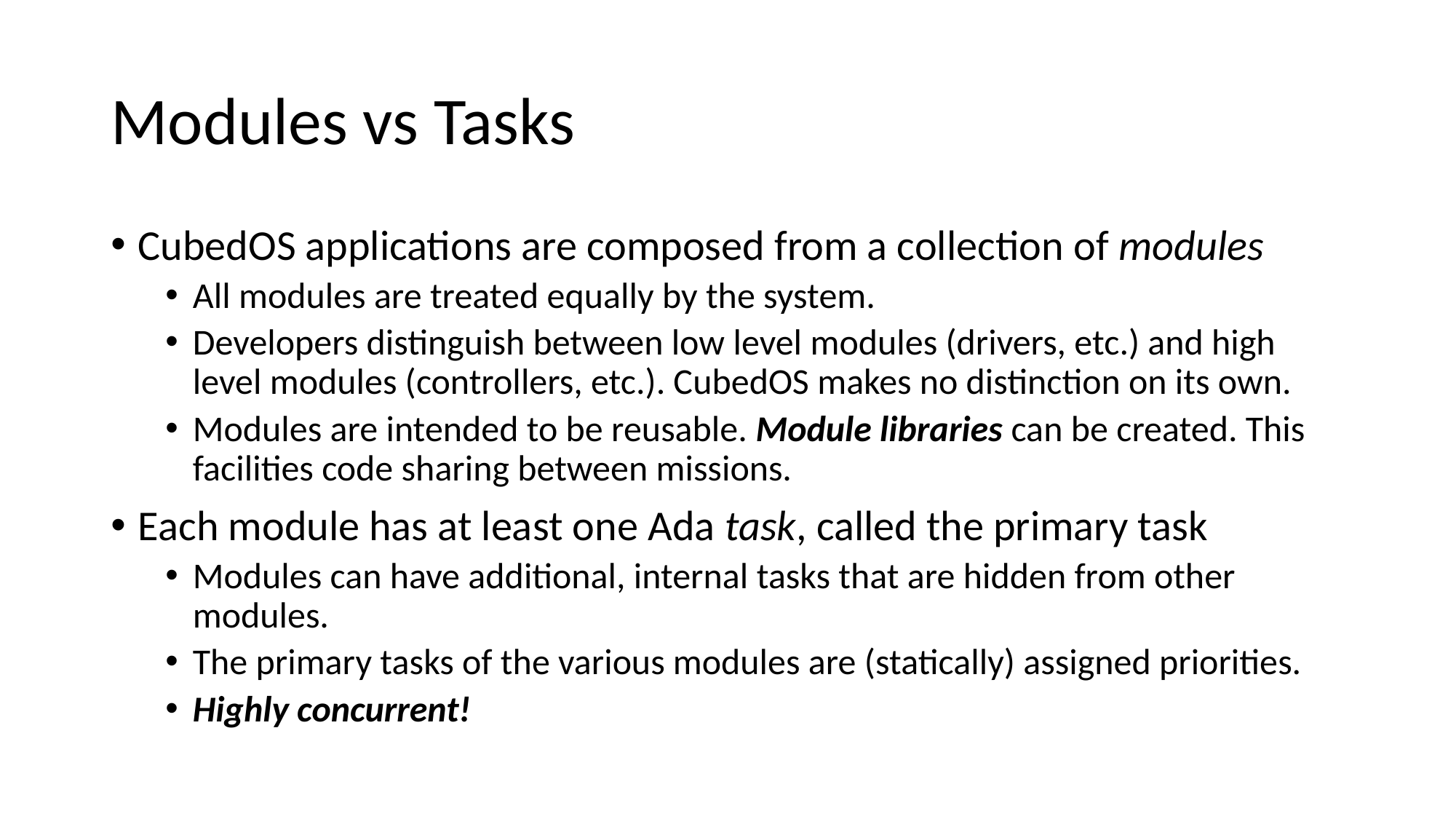

# Modules vs Tasks
CubedOS applications are composed from a collection of modules
All modules are treated equally by the system.
Developers distinguish between low level modules (drivers, etc.) and high level modules (controllers, etc.). CubedOS makes no distinction on its own.
Modules are intended to be reusable. Module libraries can be created. This facilities code sharing between missions.
Each module has at least one Ada task, called the primary task
Modules can have additional, internal tasks that are hidden from other modules.
The primary tasks of the various modules are (statically) assigned priorities.
Highly concurrent!